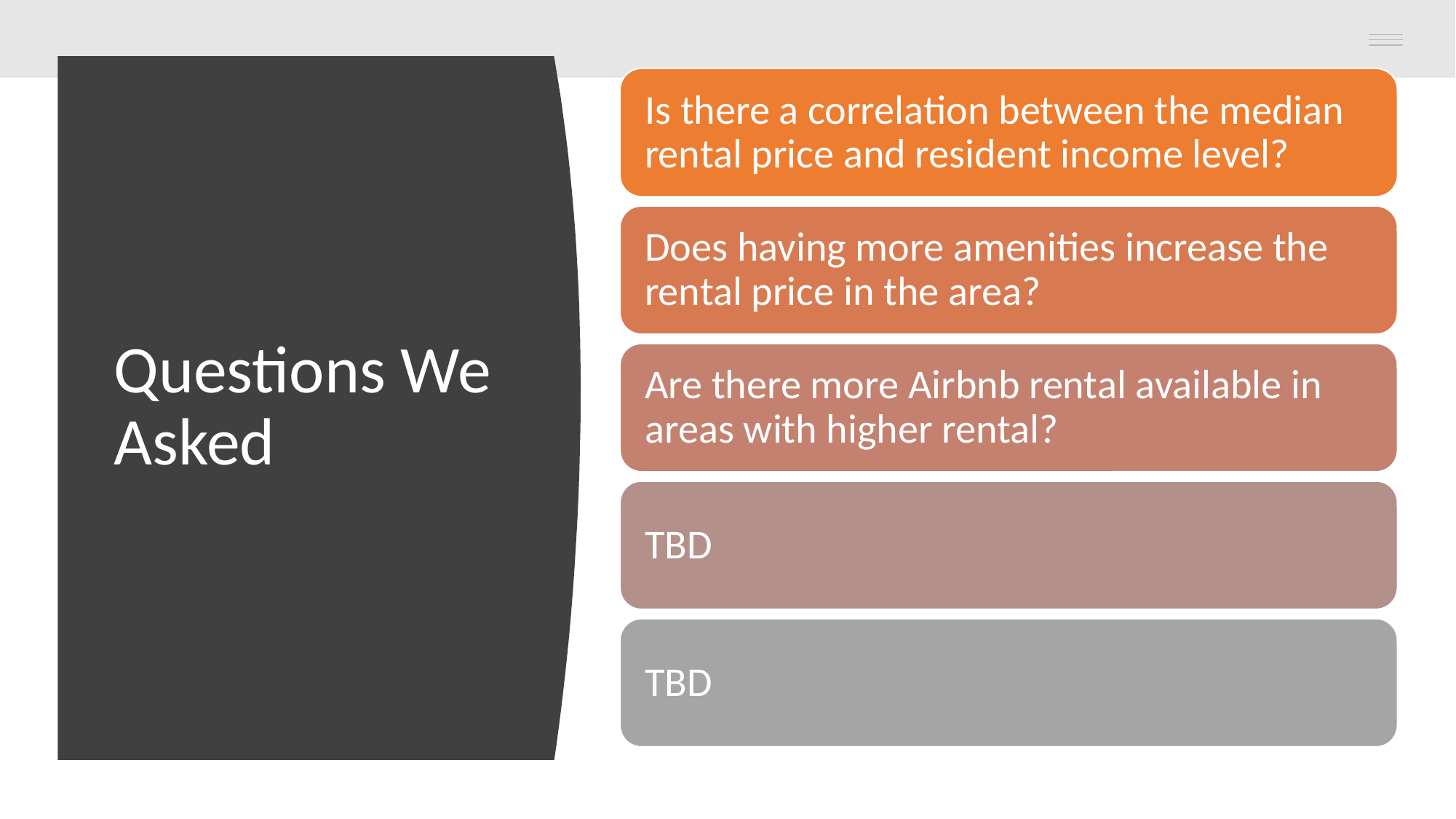

Is there a correlation between the median rental price and resident income level?
Does having more amenities increase the rental price in the area?
Are there more Airbnb rental available in areas with higher rental?
TBD
TBD

# Questions We Asked